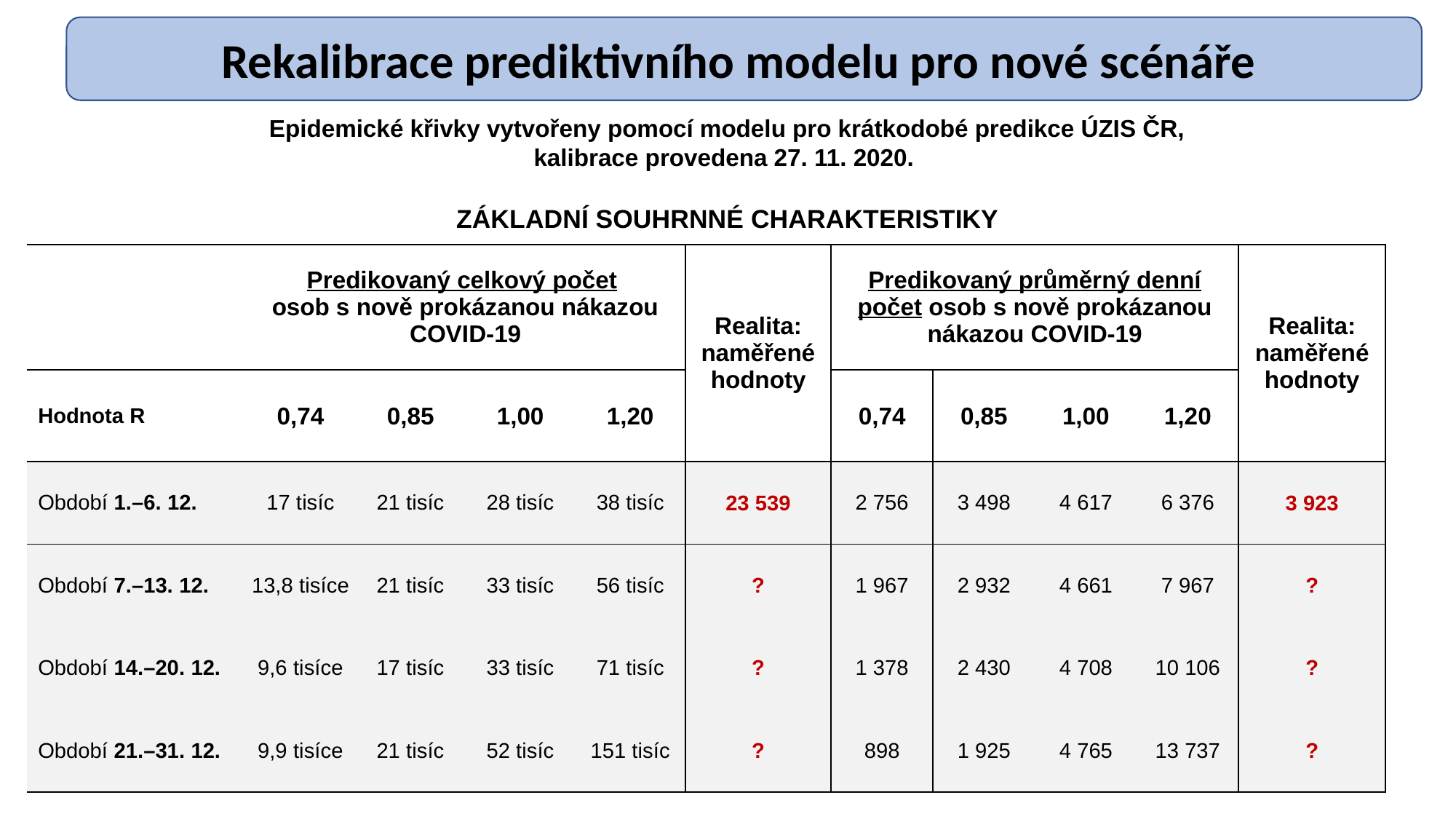

Rekalibrace prediktivního modelu pro nové scénáře
Epidemické křivky vytvořeny pomocí modelu pro krátkodobé predikce ÚZIS ČR,
kalibrace provedena 27. 11. 2020.

ZÁKLADNÍ SOUHRNNÉ CHARAKTERISTIKY
|  | Predikovaný celkový počet osob s nově prokázanou nákazou COVID-19 |  |  |  | Realita: naměřené hodnoty | Predikovaný průměrný denní počet osob s nově prokázanou nákazou COVID-19 |  |  |  | Realita: naměřené hodnoty |
| --- | --- | --- | --- | --- | --- | --- | --- | --- | --- | --- |
| Hodnota R | 0,74 | 0,85 | 1,00 | 1,20 |  | 0,74 | 0,85 | 1,00 | 1,20 |  |
| Období 1.–6. 12. | 17 tisíc | 21 tisíc | 28 tisíc | 38 tisíc | 23 539 | 2 756 | 3 498 | 4 617 | 6 376 | 3 923 |
| Období 7.–13. 12. | 13,8 tisíce | 21 tisíc | 33 tisíc | 56 tisíc | ? | 1 967 | 2 932 | 4 661 | 7 967 | ? |
| Období 14.–20. 12. | 9,6 tisíce | 17 tisíc | 33 tisíc | 71 tisíc | ? | 1 378 | 2 430 | 4 708 | 10 106 | ? |
| Období 21.–31. 12. | 9,9 tisíce | 21 tisíc | 52 tisíc | 151 tisíc | ? | 898 | 1 925 | 4 765 | 13 737 | ? |